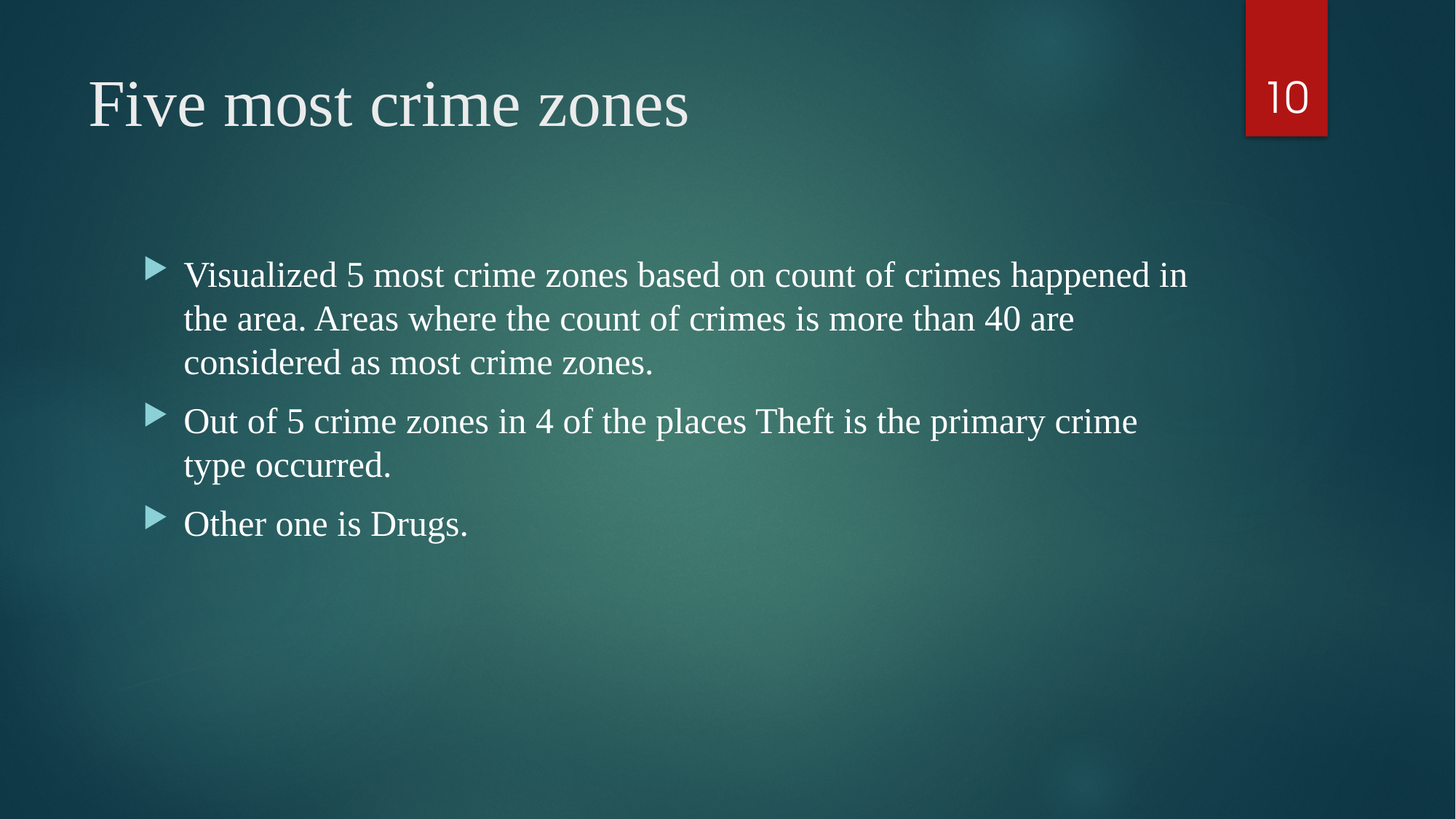

10
# Five most crime zones
Visualized 5 most crime zones based on count of crimes happened in the area. Areas where the count of crimes is more than 40 are considered as most crime zones.
Out of 5 crime zones in 4 of the places Theft is the primary crime type occurred.
Other one is Drugs.